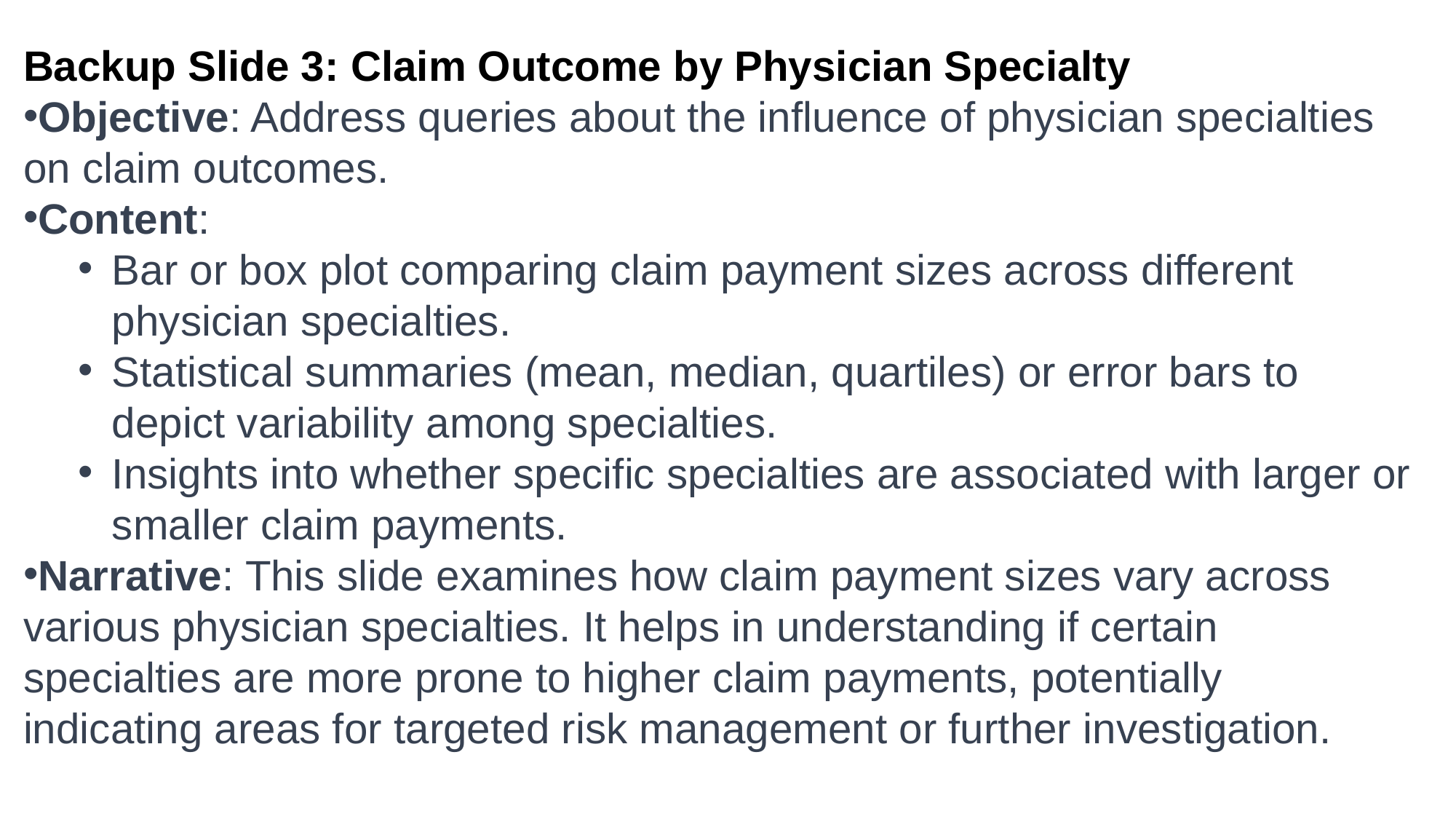

Backup Slide 3: Claim Outcome by Physician Specialty
Objective: Address queries about the influence of physician specialties on claim outcomes.
Content:
Bar or box plot comparing claim payment sizes across different physician specialties.
Statistical summaries (mean, median, quartiles) or error bars to depict variability among specialties.
Insights into whether specific specialties are associated with larger or smaller claim payments.
Narrative: This slide examines how claim payment sizes vary across various physician specialties. It helps in understanding if certain specialties are more prone to higher claim payments, potentially indicating areas for targeted risk management or further investigation.